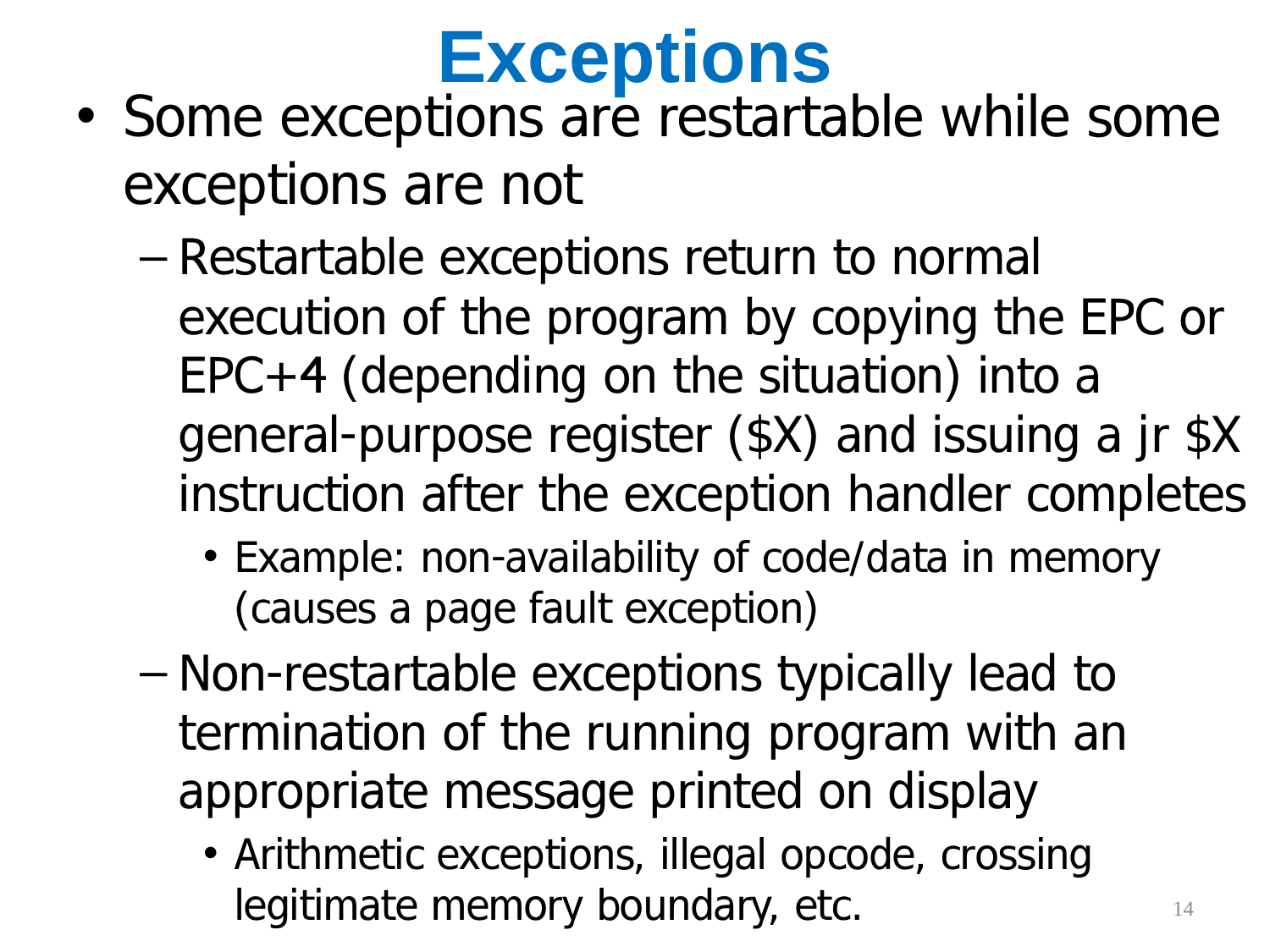

# Exceptions
Some exceptions are restartable while some exceptions are not
Restartable exceptions return to normal execution of the program by copying the EPC or EPC+4 (depending on the situation) into a general-purpose register ($X) and issuing a jr $X instruction after the exception handler completes
Example: non-availability of code/data in memory (causes a page fault exception)
Non-restartable exceptions typically lead to termination of the running program with an appropriate message printed on display
Arithmetic exceptions, illegal opcode, crossing legitimate memory boundary, etc.
14